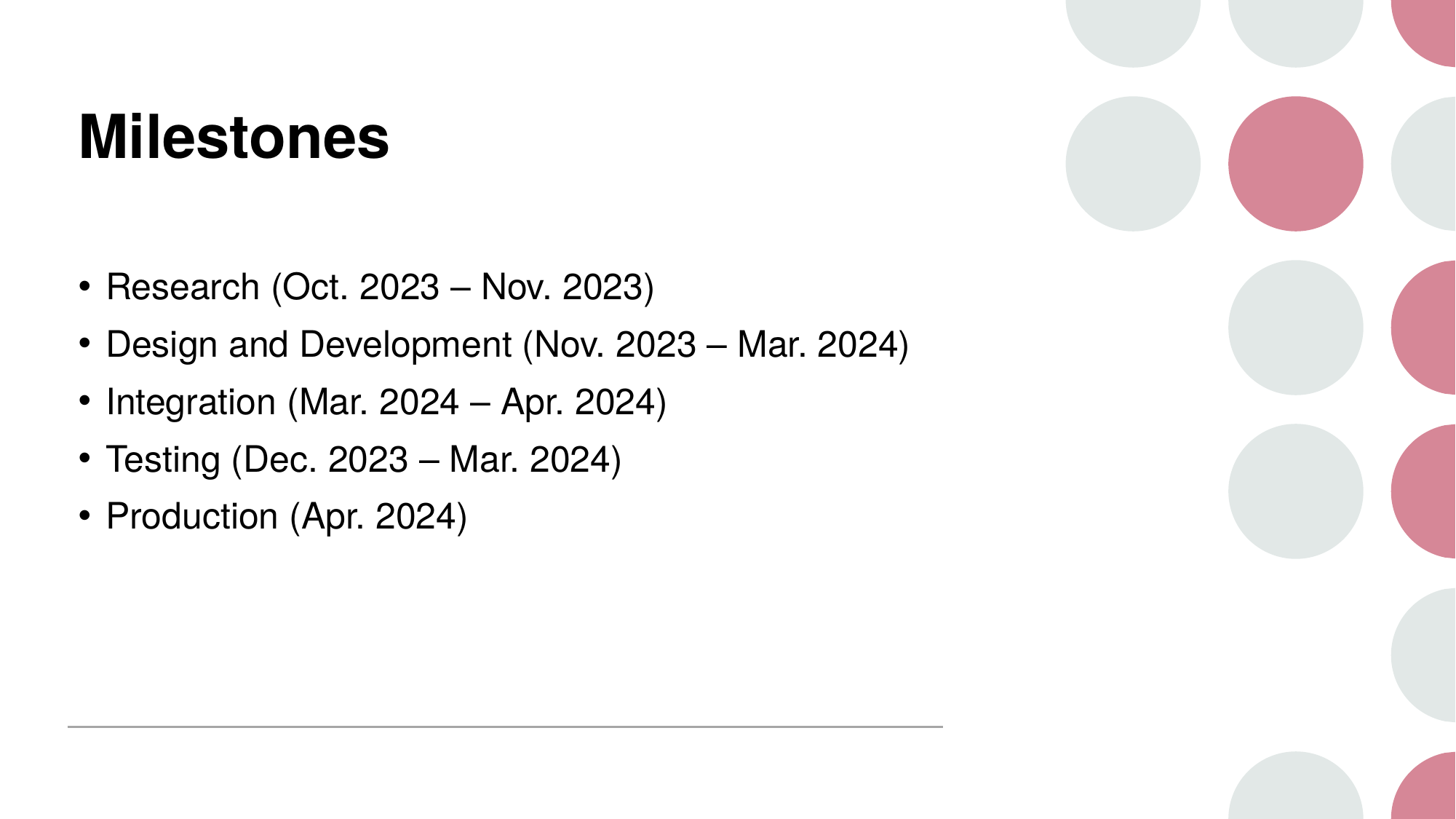

# Milestones
Research (Oct. 2023 – Nov. 2023)
Design and Development (Nov. 2023 – Mar. 2024)
Integration (Mar. 2024 – Apr. 2024)
Testing (Dec. 2023 – Mar. 2024)
Production (Apr. 2024)